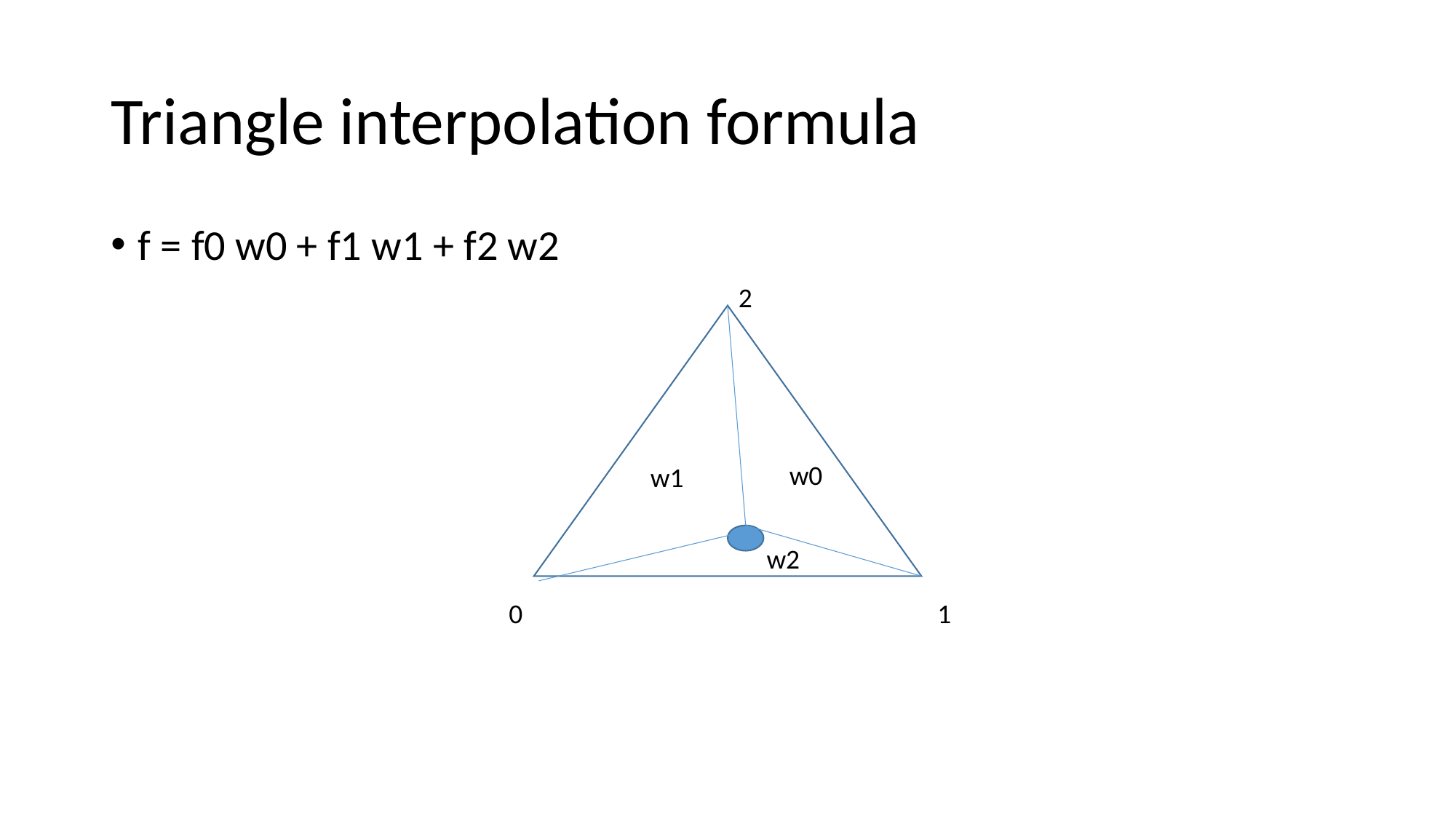

# Triangle interpolation formula
f = f0 w0 + f1 w1 + f2 w2

2

w0
w1

w2
0
1